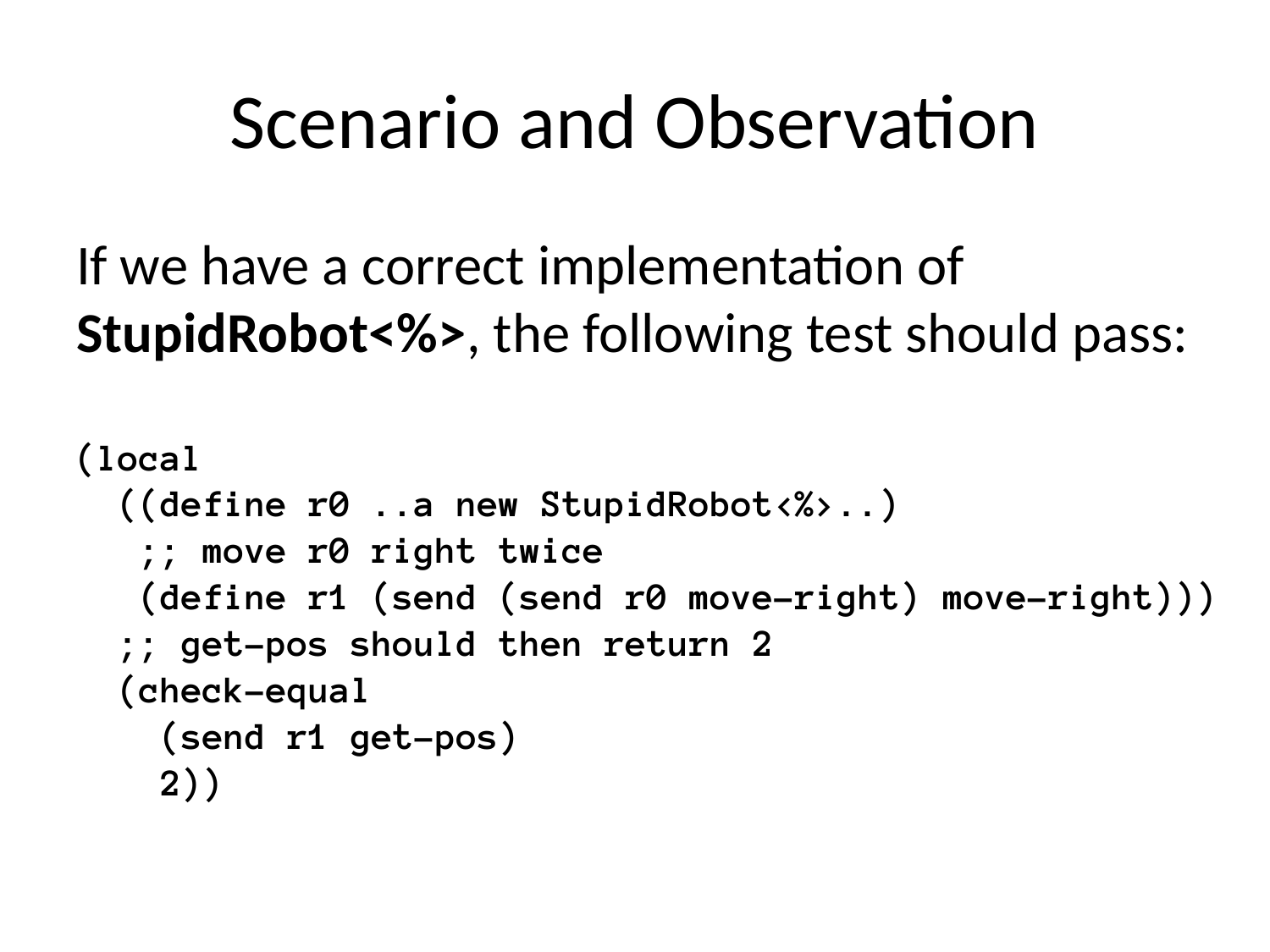

# Scenario and Observation
If we have a correct implementation of StupidRobot<%>, the following test should pass:

(local
  ((define r0 ..a new StupidRobot<%>..)
   ;; move r0 right twice
   (define r1 (send (send r0 move-right) move-right)))
  ;; get-pos should then return 2
  (check-equal
    (send r1 get-pos)
    2))